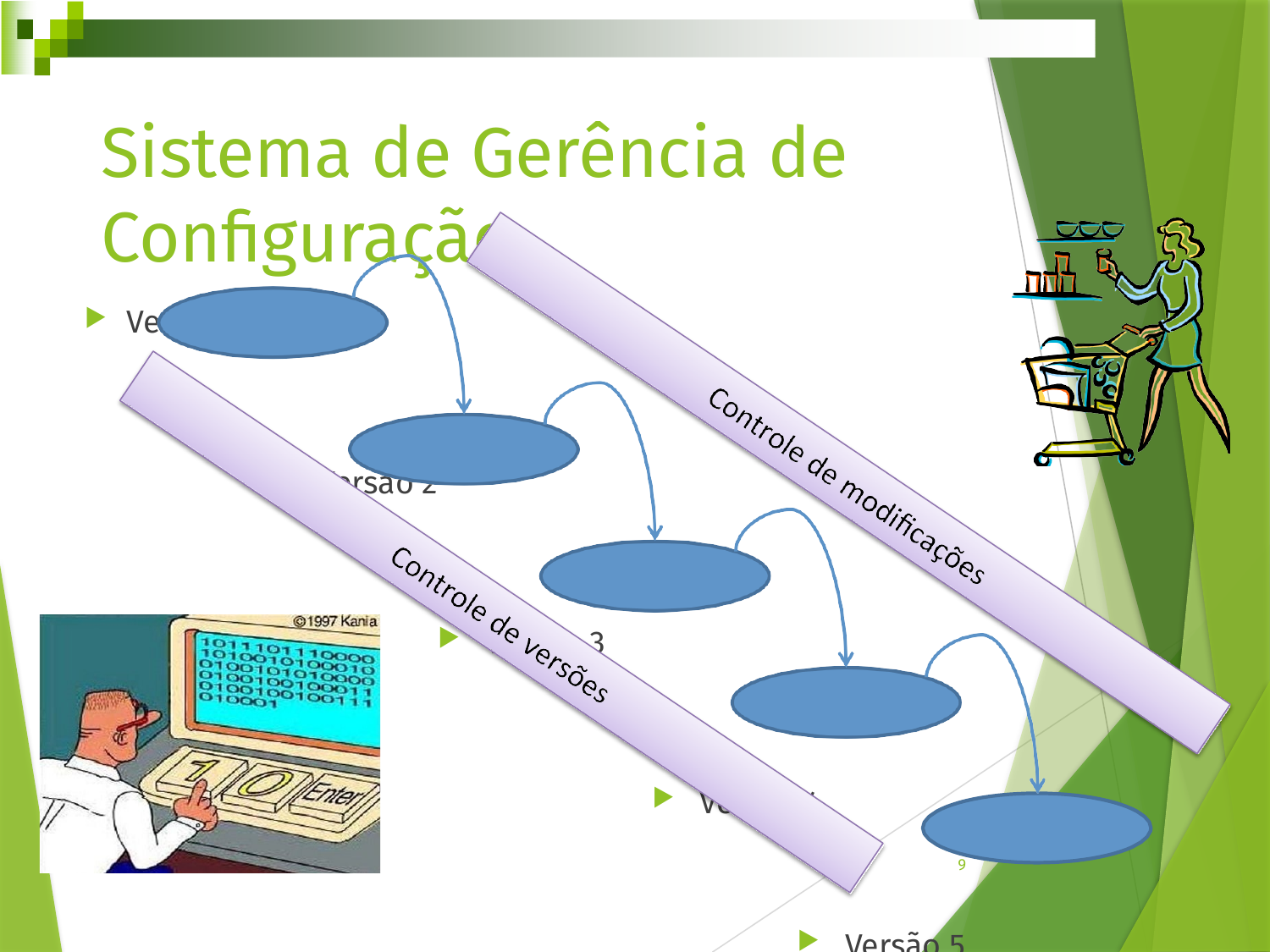

# Sistema de Gerência de Conﬁguração

Versão 1

Versão 2

Versão 3

Versão 4

Versão 5

9